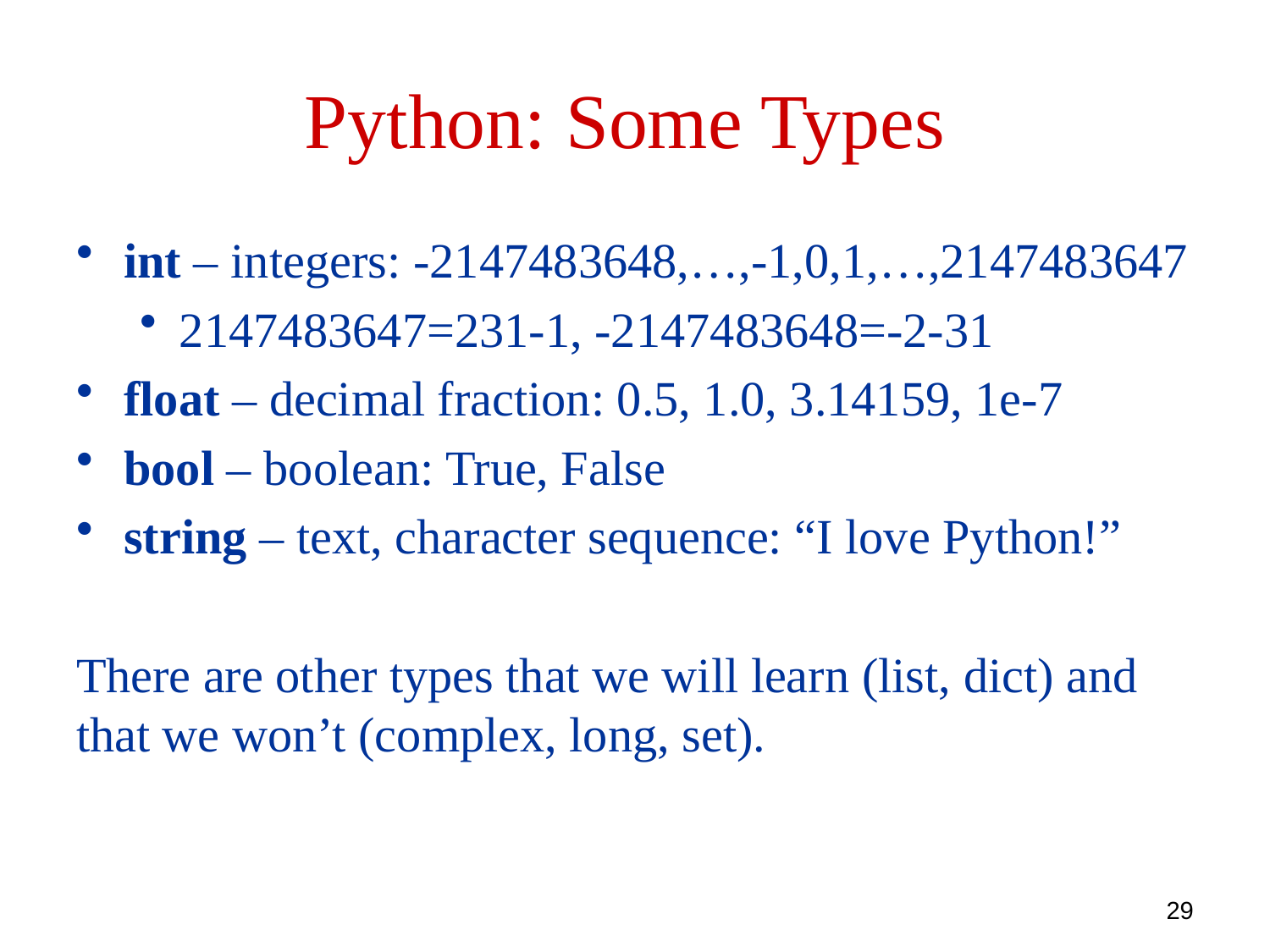

# Python: Some Types
int – integers: -2147483648,…,-1,0,1,…,2147483647
2147483647=231-1, -2147483648=-2-31
float – decimal fraction: 0.5, 1.0, 3.14159, 1e-7
bool – boolean: True, False
string – text, character sequence: “I love Python!”

There are other types that we will learn (list, dict) and that we won’t (complex, long, set).

29